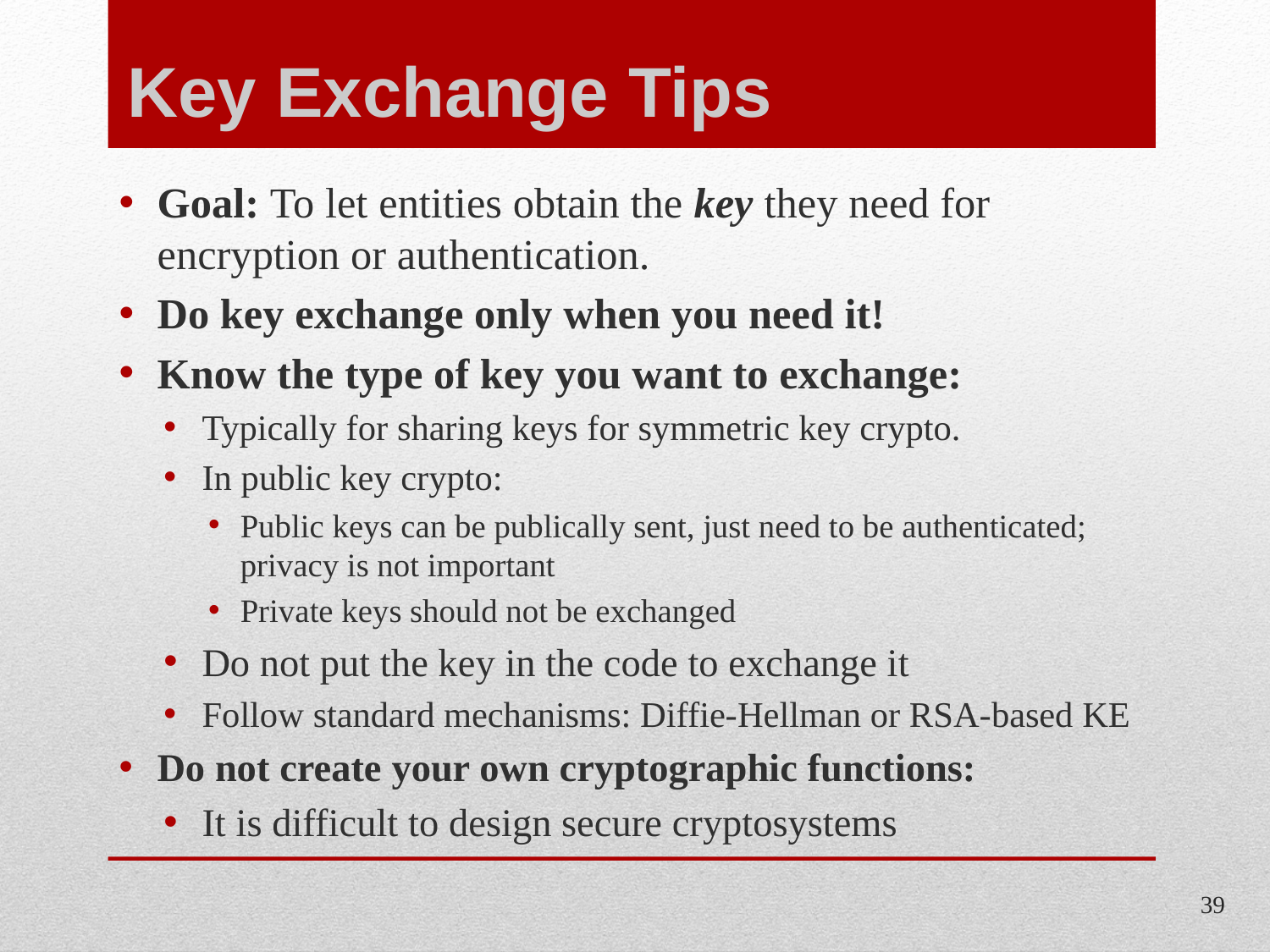

# Key Exchange Tips
Goal: To let entities obtain the key they need for encryption or authentication.
Do key exchange only when you need it!
Know the type of key you want to exchange:
Typically for sharing keys for symmetric key crypto.
In public key crypto:
Public keys can be publically sent, just need to be authenticated; privacy is not important
Private keys should not be exchanged
Do not put the key in the code to exchange it
Follow standard mechanisms: Diffie-Hellman or RSA-based KE
Do not create your own cryptographic functions:
It is difficult to design secure cryptosystems

39